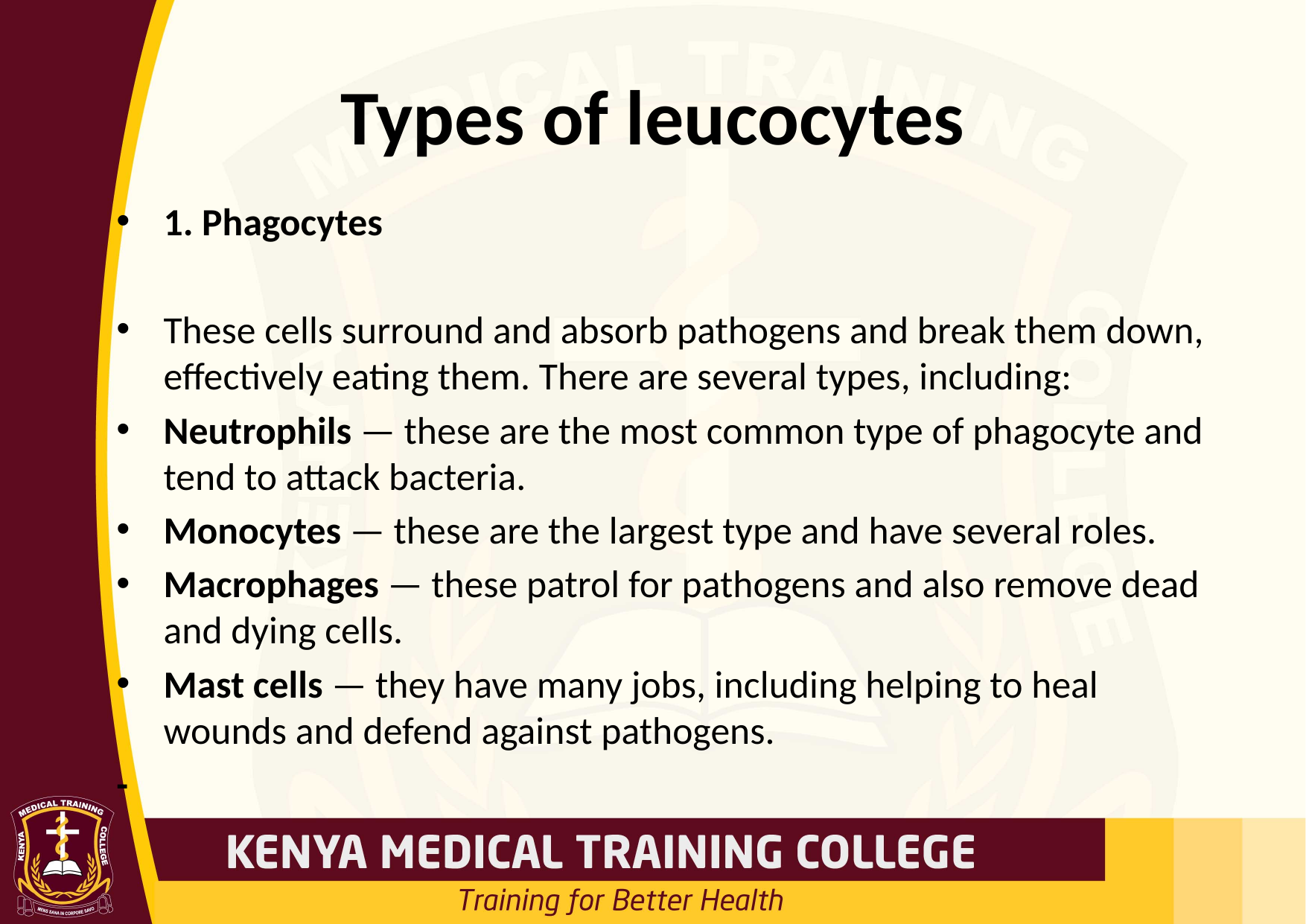

# Types of leucocytes
1. Phagocytes

These cells surround and absorb pathogens and break them down, effectively eating them. There are several types, including:
Neutrophils — these are the most common type of phagocyte and tend to attack bacteria.
Monocytes — these are the largest type and have several roles.
Macrophages — these patrol for pathogens and also remove dead and dying cells.
Mast cells — they have many jobs, including helping to heal wounds and defend against pathogens.
-